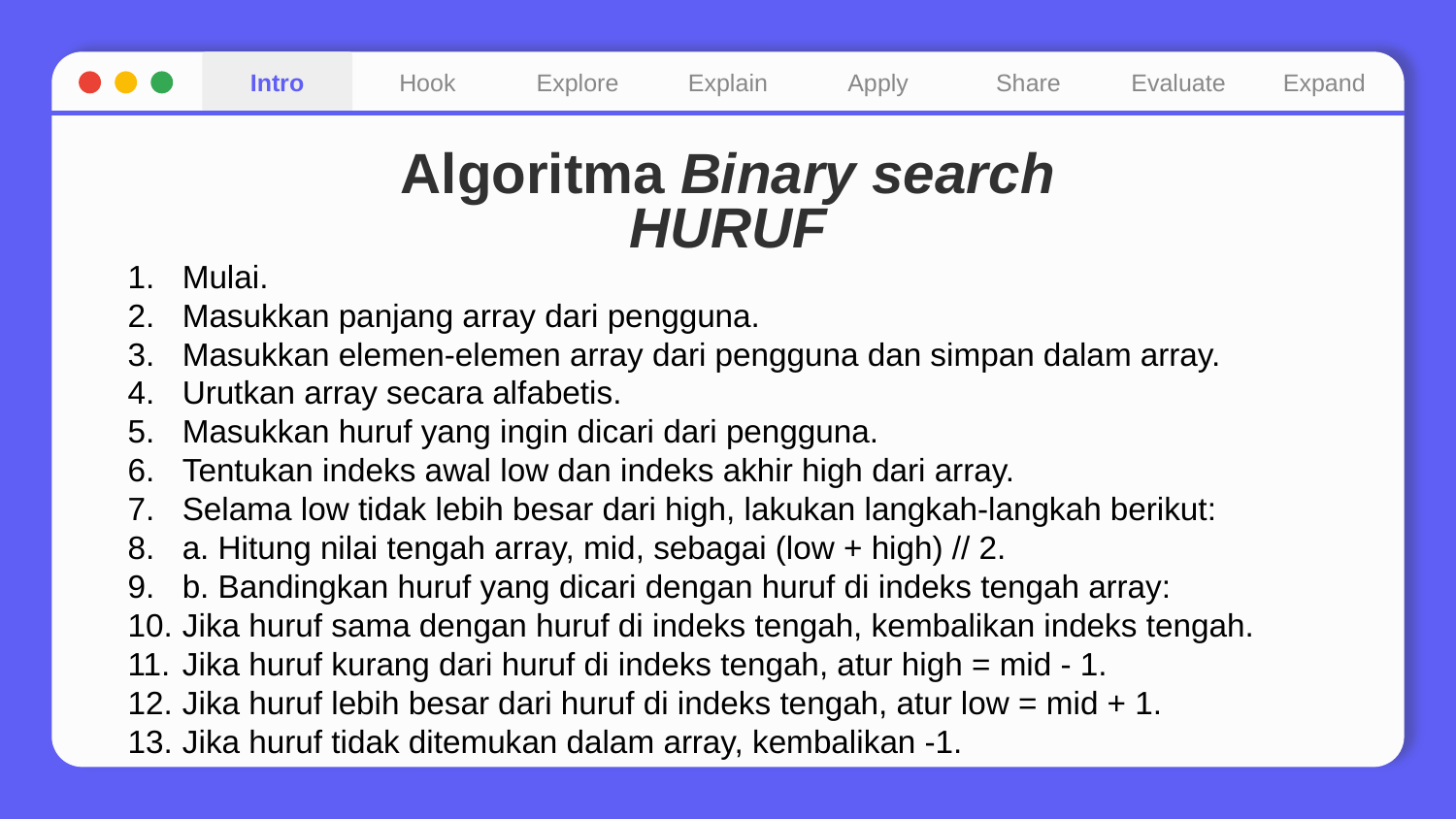

Intro
Hook
Explore
Explain
Apply
Share
Evaluate
Expand

# Algoritma Binary search HURUF
Mulai.
Masukkan panjang array dari pengguna.
Masukkan elemen-elemen array dari pengguna dan simpan dalam array.
Urutkan array secara alfabetis.
Masukkan huruf yang ingin dicari dari pengguna.
Tentukan indeks awal low dan indeks akhir high dari array.
Selama low tidak lebih besar dari high, lakukan langkah-langkah berikut:
a. Hitung nilai tengah array, mid, sebagai (low + high) // 2.
b. Bandingkan huruf yang dicari dengan huruf di indeks tengah array:
Jika huruf sama dengan huruf di indeks tengah, kembalikan indeks tengah.
Jika huruf kurang dari huruf di indeks tengah, atur high = mid - 1.
Jika huruf lebih besar dari huruf di indeks tengah, atur low = mid + 1.
Jika huruf tidak ditemukan dalam array, kembalikan -1.